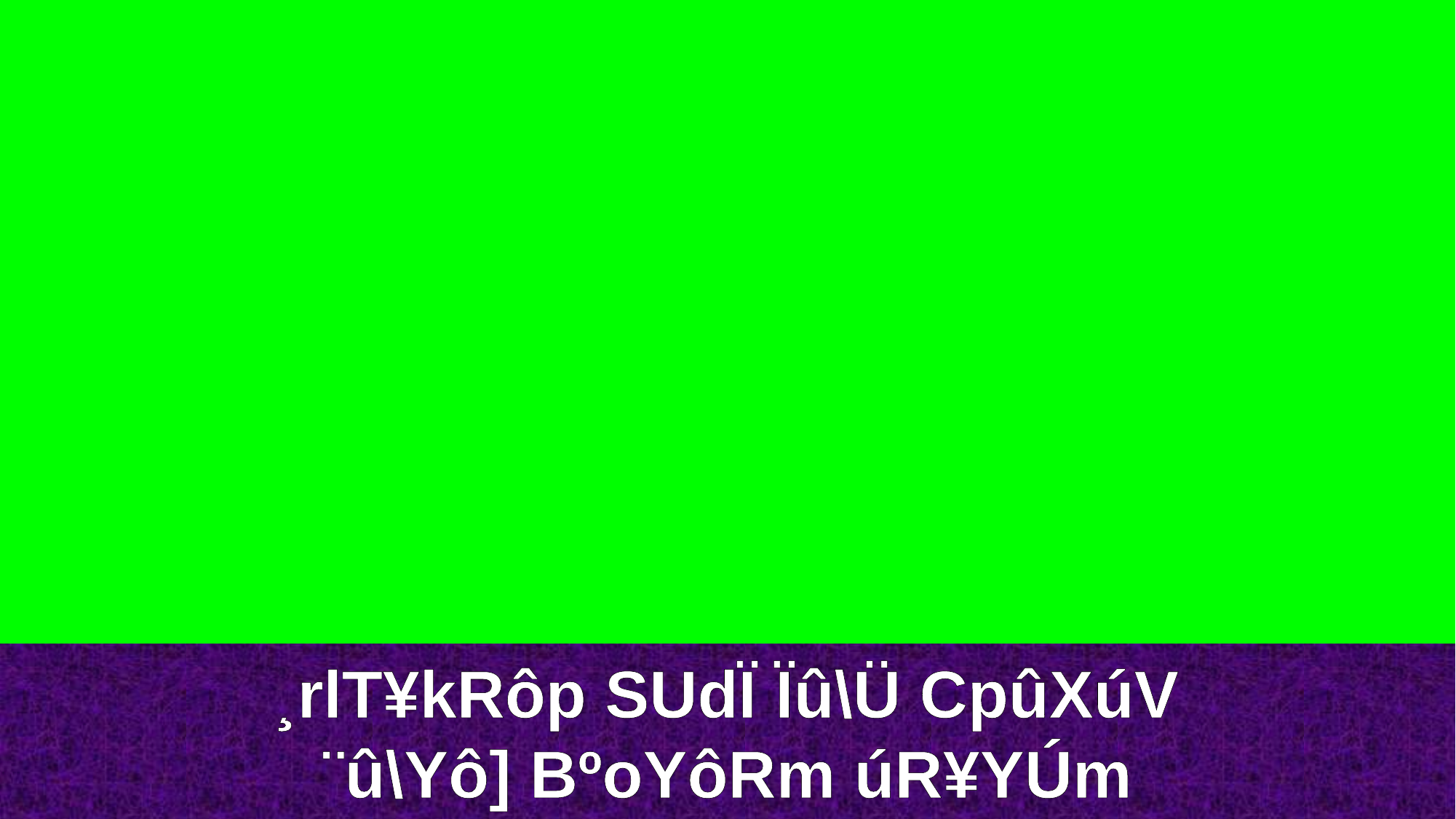

¸rlT¥kRôp SUdÏ Ïû\Ü CpûXúV
¨û\Yô] BºoYôRm úR¥YÚm